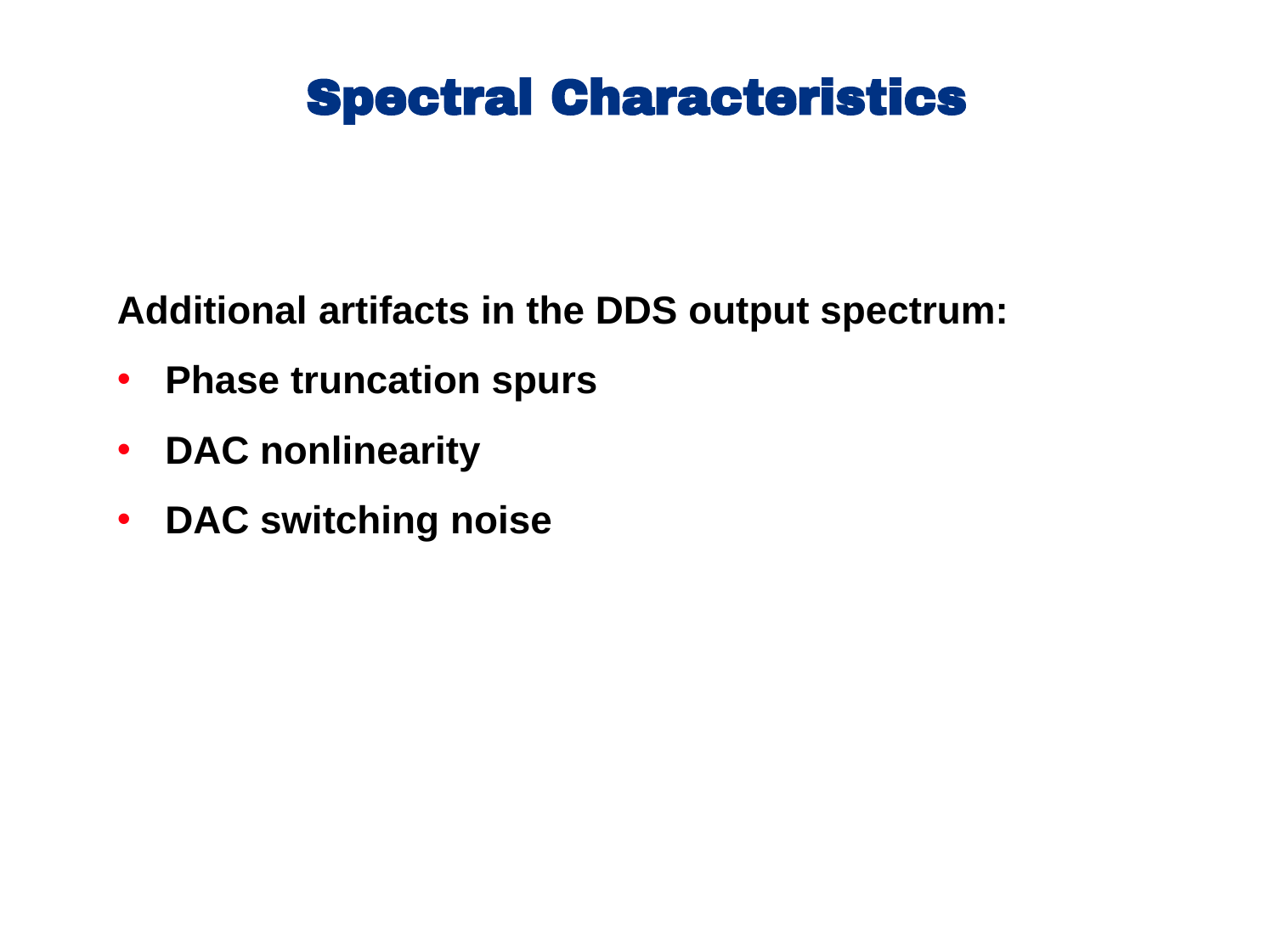

# Spectral Characteristics
Additional artifacts in the DDS output spectrum:
Phase truncation spurs
DAC nonlinearity
DAC switching noise